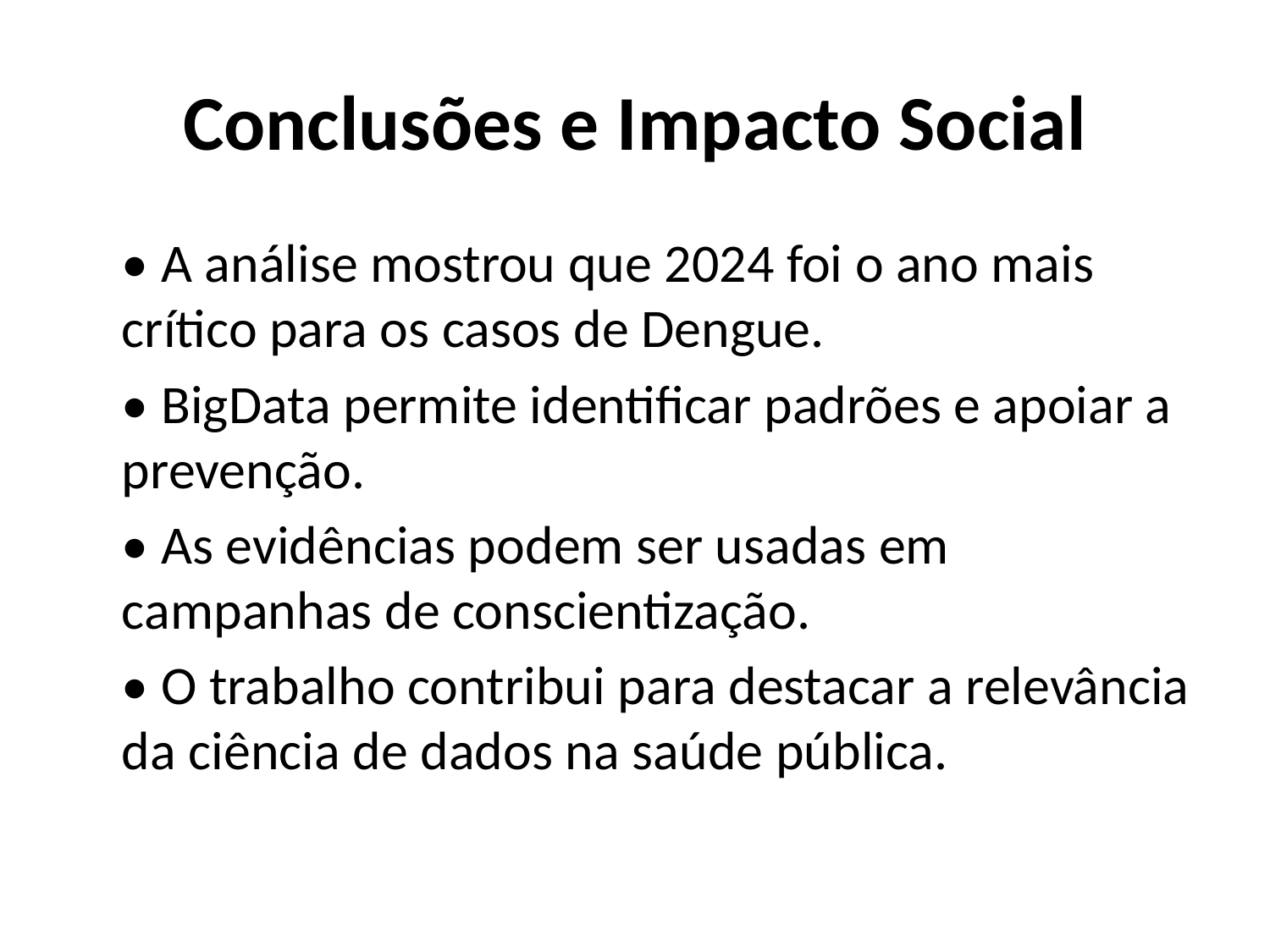

# Conclusões e Impacto Social
• A análise mostrou que 2024 foi o ano mais crítico para os casos de Dengue.
• BigData permite identificar padrões e apoiar a prevenção.
• As evidências podem ser usadas em campanhas de conscientização.
• O trabalho contribui para destacar a relevância da ciência de dados na saúde pública.